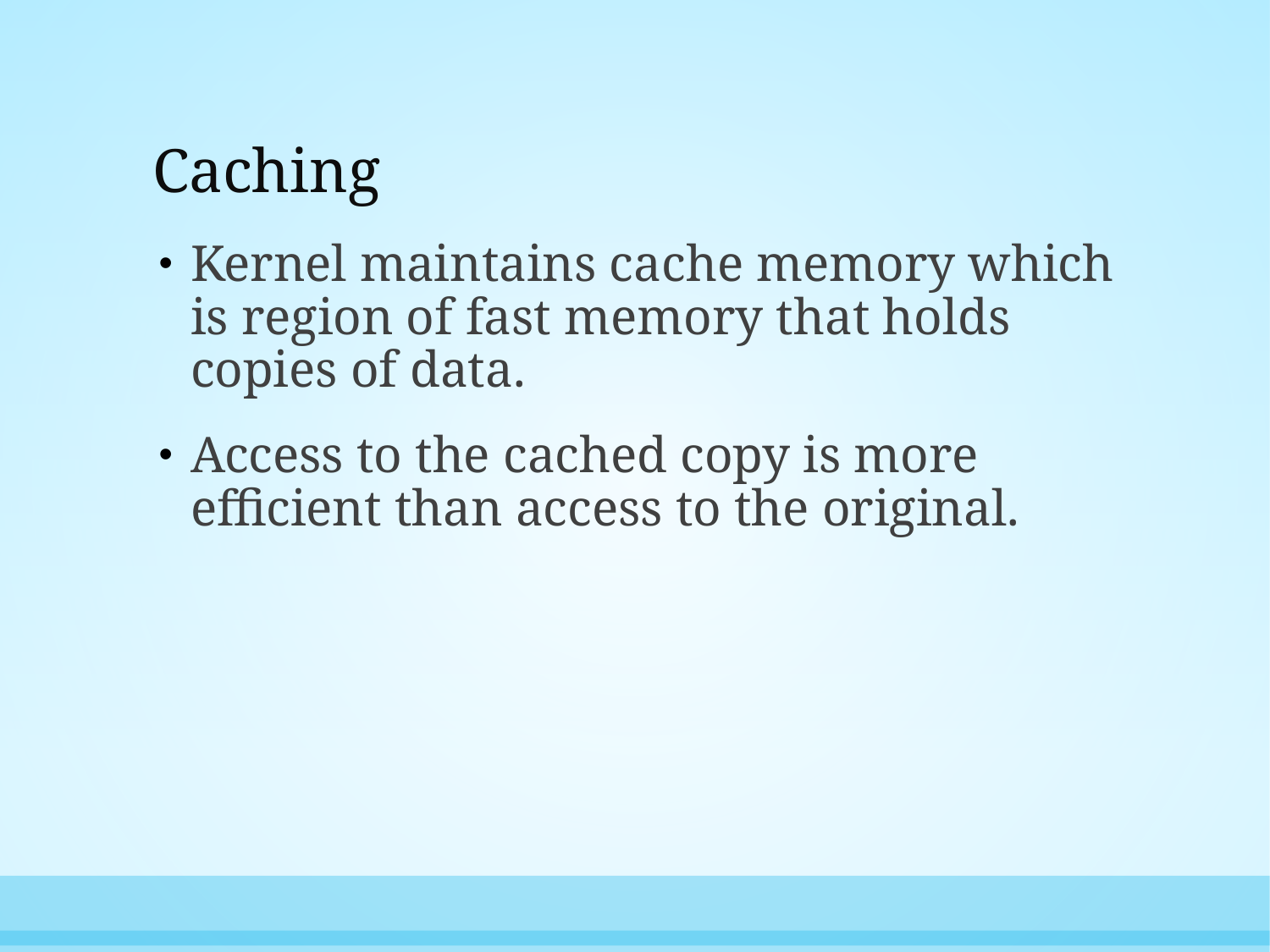

# Caching
Kernel maintains cache memory which is region of fast memory that holds copies of data.
Access to the cached copy is more efficient than access to the original.